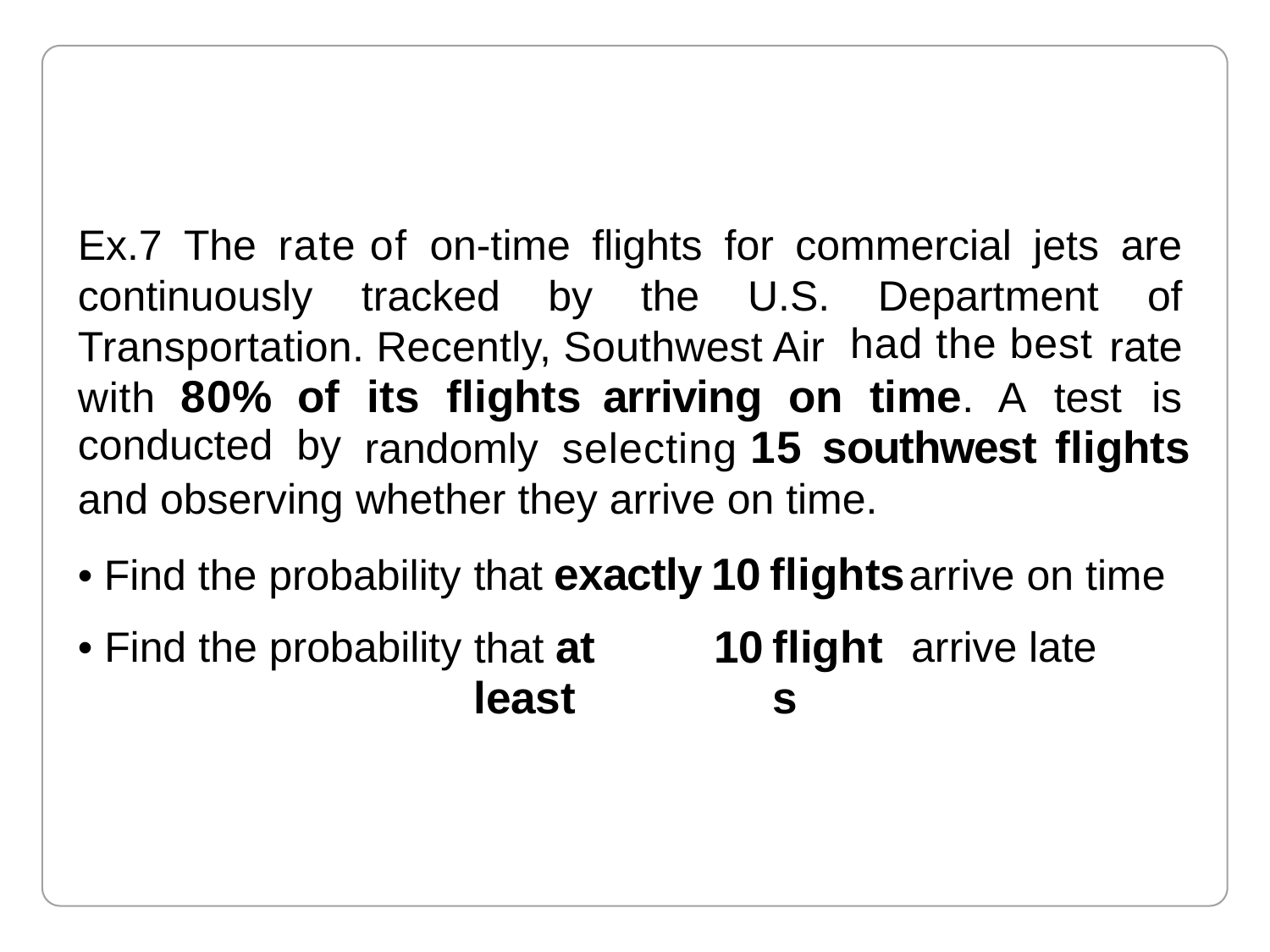

Ex.7
The
rate of
on-time
flights
for
commercial
jets
are
of rate
continuously
tracked
by
the
U.S.
Department
had the best
Transportation. Recently, Southwest Air
with  80%
conducted
of
by
its
flights
arriving
on
time.
A
test
is
selecting 15
southwest
flights
randomly
and observing
whether they arrive on time.
that exactly
that at least
10
10
flights
flights
•
•
Find
Find
the
the
probability
probability
arrive
arrive
on time
late